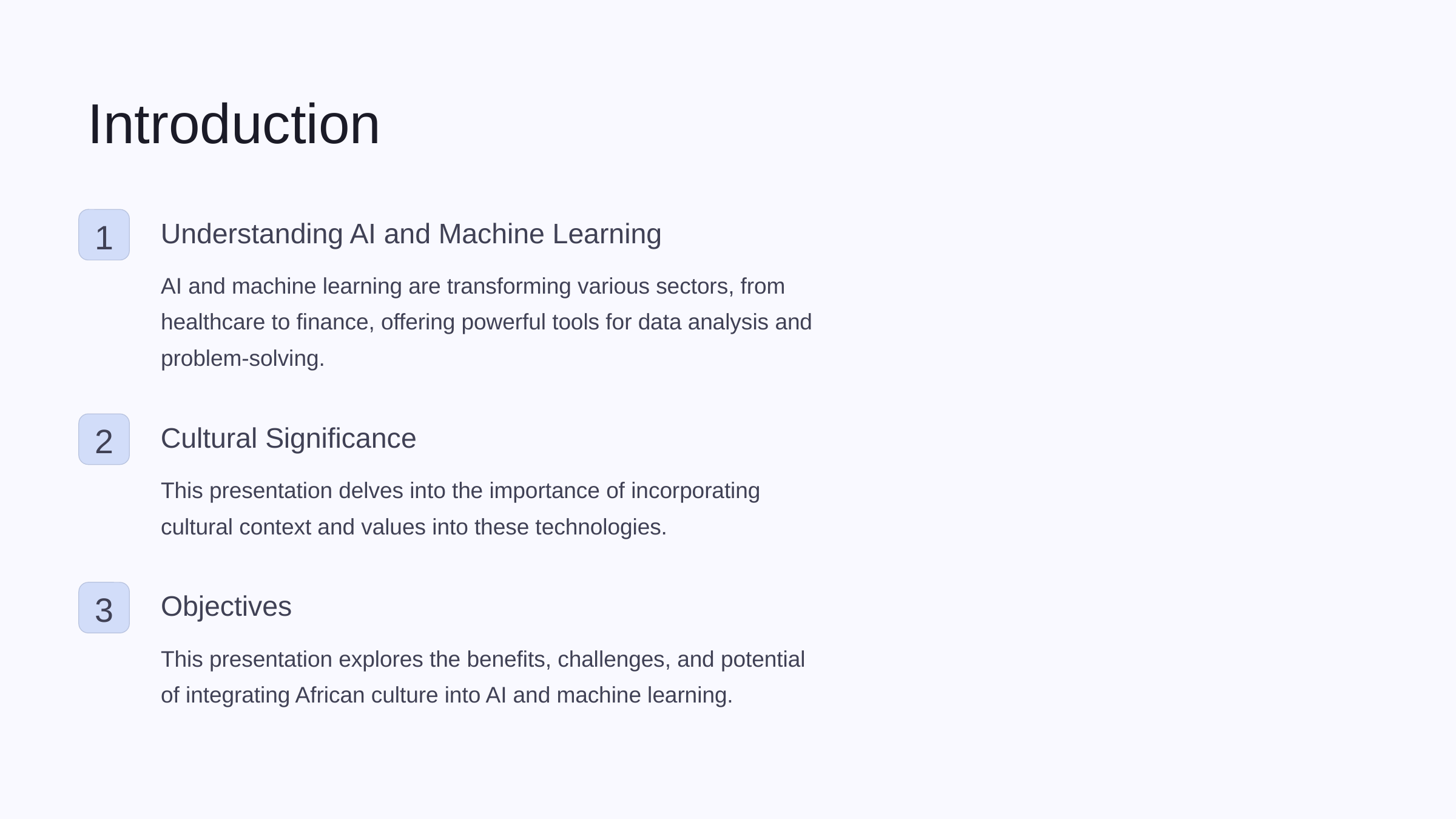

Introduction

Understanding AI and Machine Learning
1
AI and machine learning are transforming various sectors, from healthcare to finance, offering powerful tools for data analysis and problem-solving.

Cultural Significance
2
This presentation delves into the importance of incorporating cultural context and values into these technologies.

Objectives
3
This presentation explores the benefits, challenges, and potential of integrating African culture into AI and machine learning.